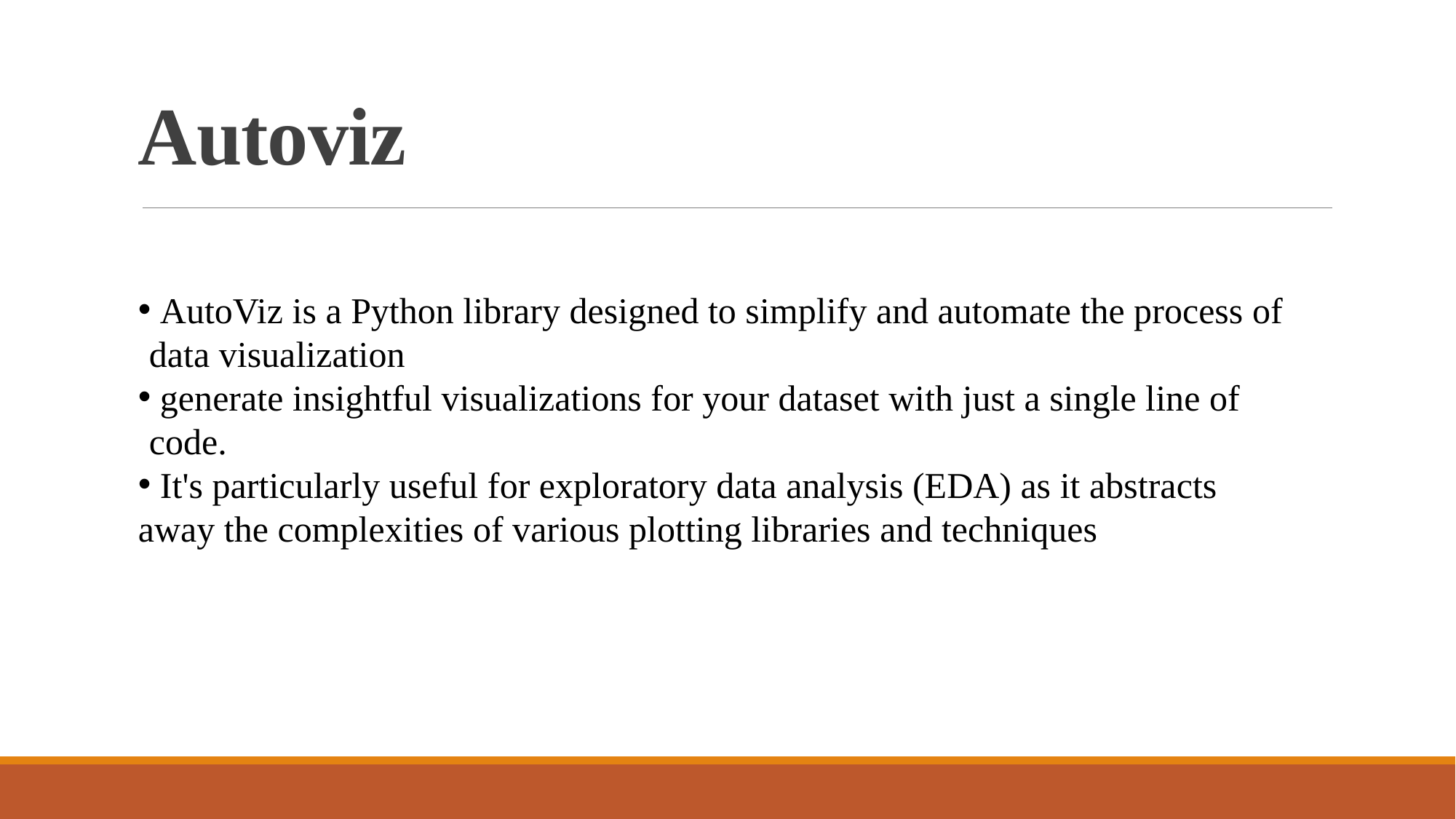

# Autoviz
 AutoViz is a Python library designed to simplify and automate the process of data visualization
 generate insightful visualizations for your dataset with just a single line of code.
 It's particularly useful for exploratory data analysis (EDA) as it abstracts
away the complexities of various plotting libraries and techniques